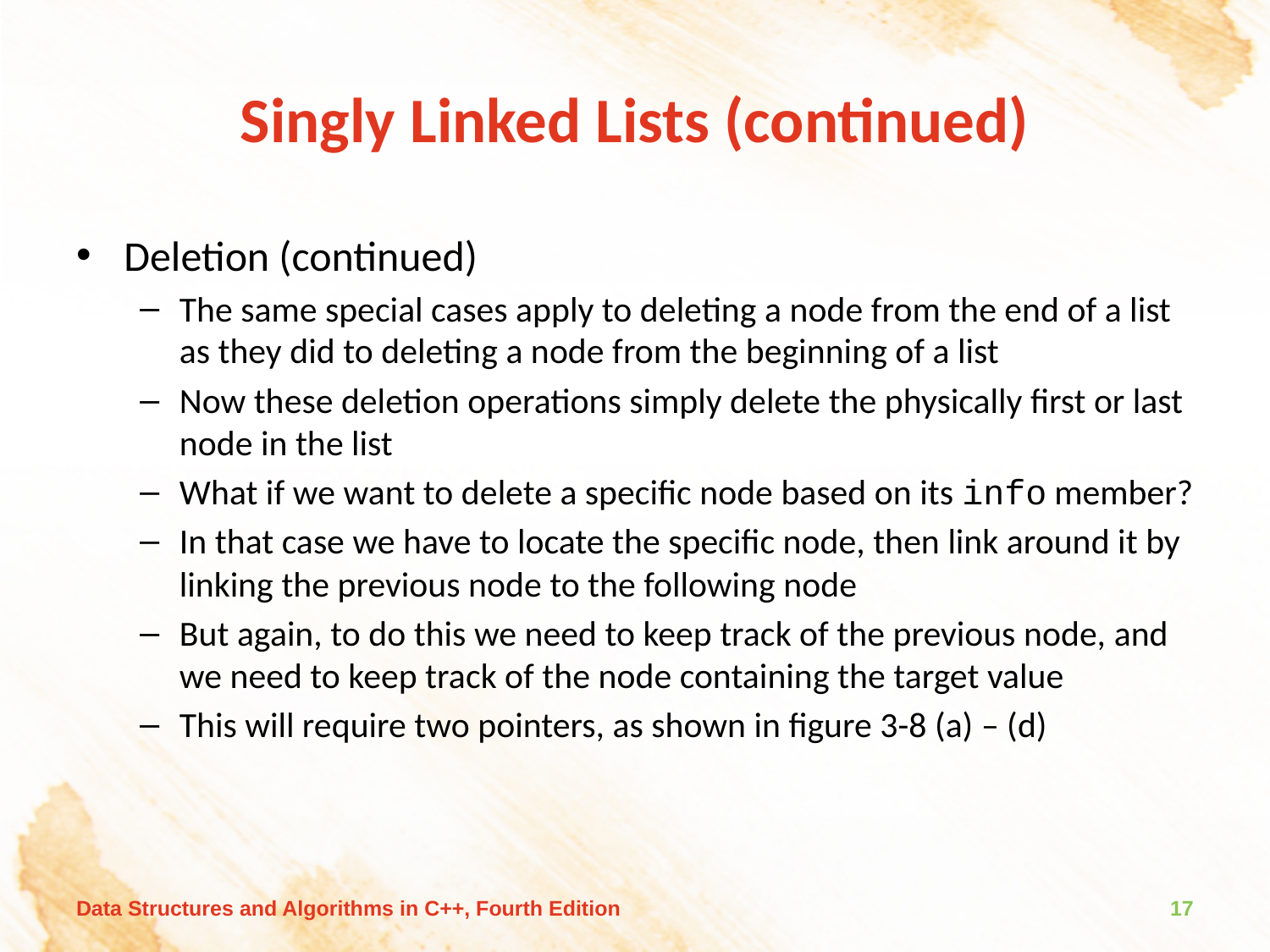

# Singly Linked Lists (continued)
Deletion (continued)
The same special cases apply to deleting a node from the end of a list as they did to deleting a node from the beginning of a list
Now these deletion operations simply delete the physically first or last node in the list
What if we want to delete a specific node based on its info member?
In that case we have to locate the specific node, then link around it by linking the previous node to the following node
But again, to do this we need to keep track of the previous node, and we need to keep track of the node containing the target value
This will require two pointers, as shown in figure 3-8 (a) – (d)

Data Structures and Algorithms in C++, Fourth Edition
17